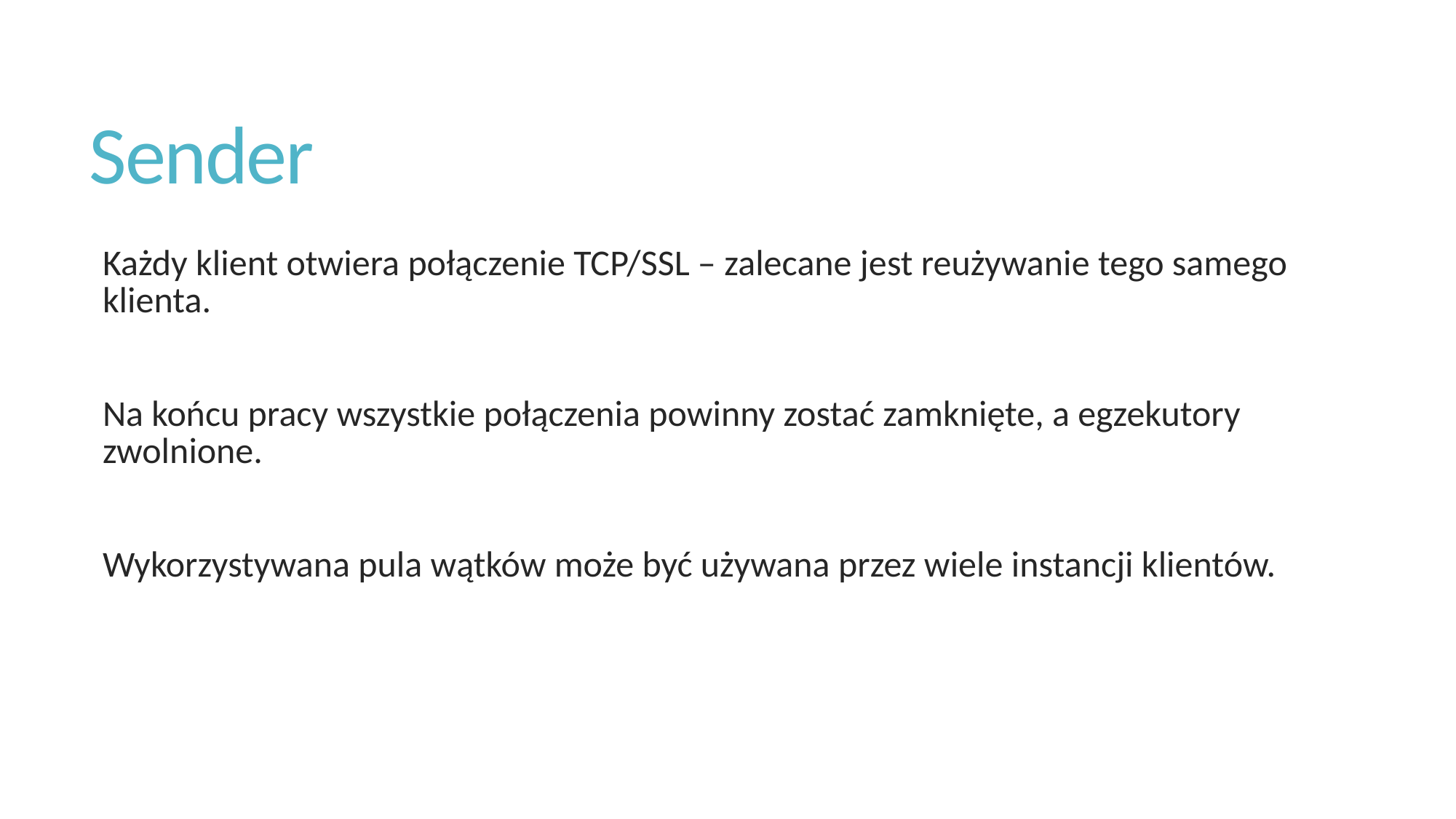

# Sender
Każdy klient otwiera połączenie TCP/SSL – zalecane jest reużywanie tego samego klienta.

Na końcu pracy wszystkie połączenia powinny zostać zamknięte, a egzekutory zwolnione.

Wykorzystywana pula wątków może być używana przez wiele instancji klientów.